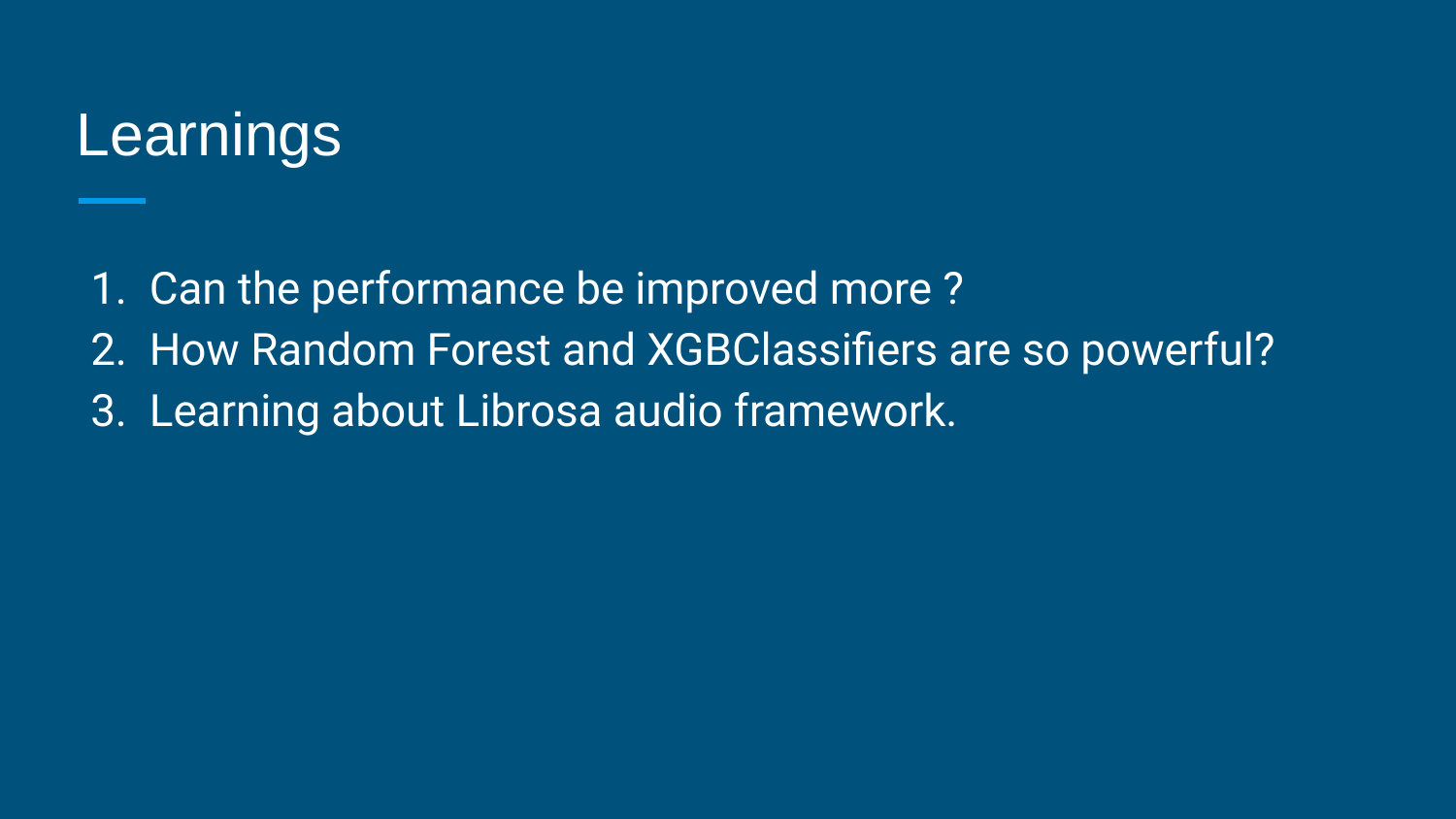

# Learnings

Can the performance be improved more ?
How Random Forest and XGBClassifiers are so powerful?
Learning about Librosa audio framework.